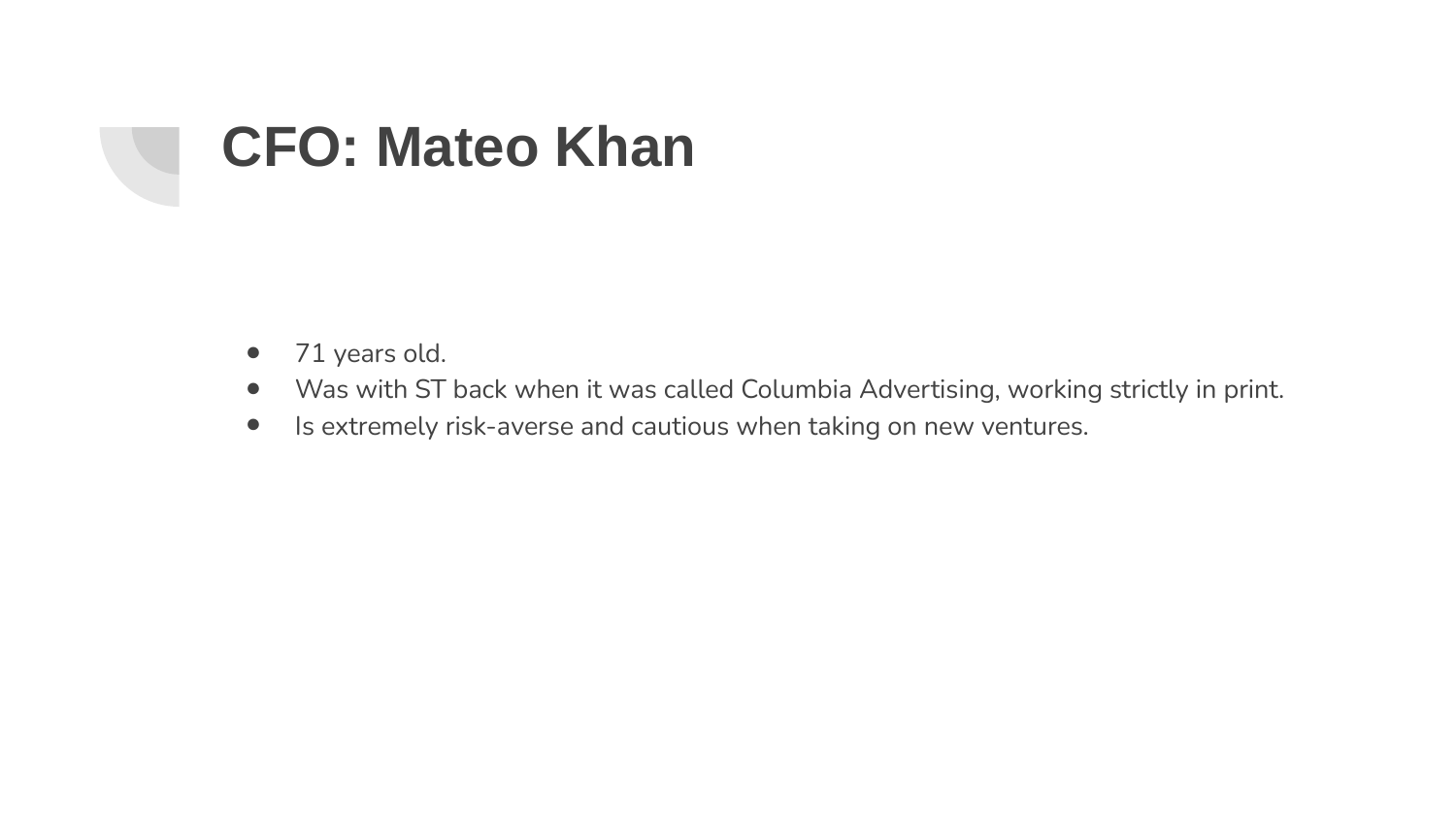

# CFO: Mateo Khan
71 years old.
Was with ST back when it was called Columbia Advertising, working strictly in print.
Is extremely risk-averse and cautious when taking on new ventures.